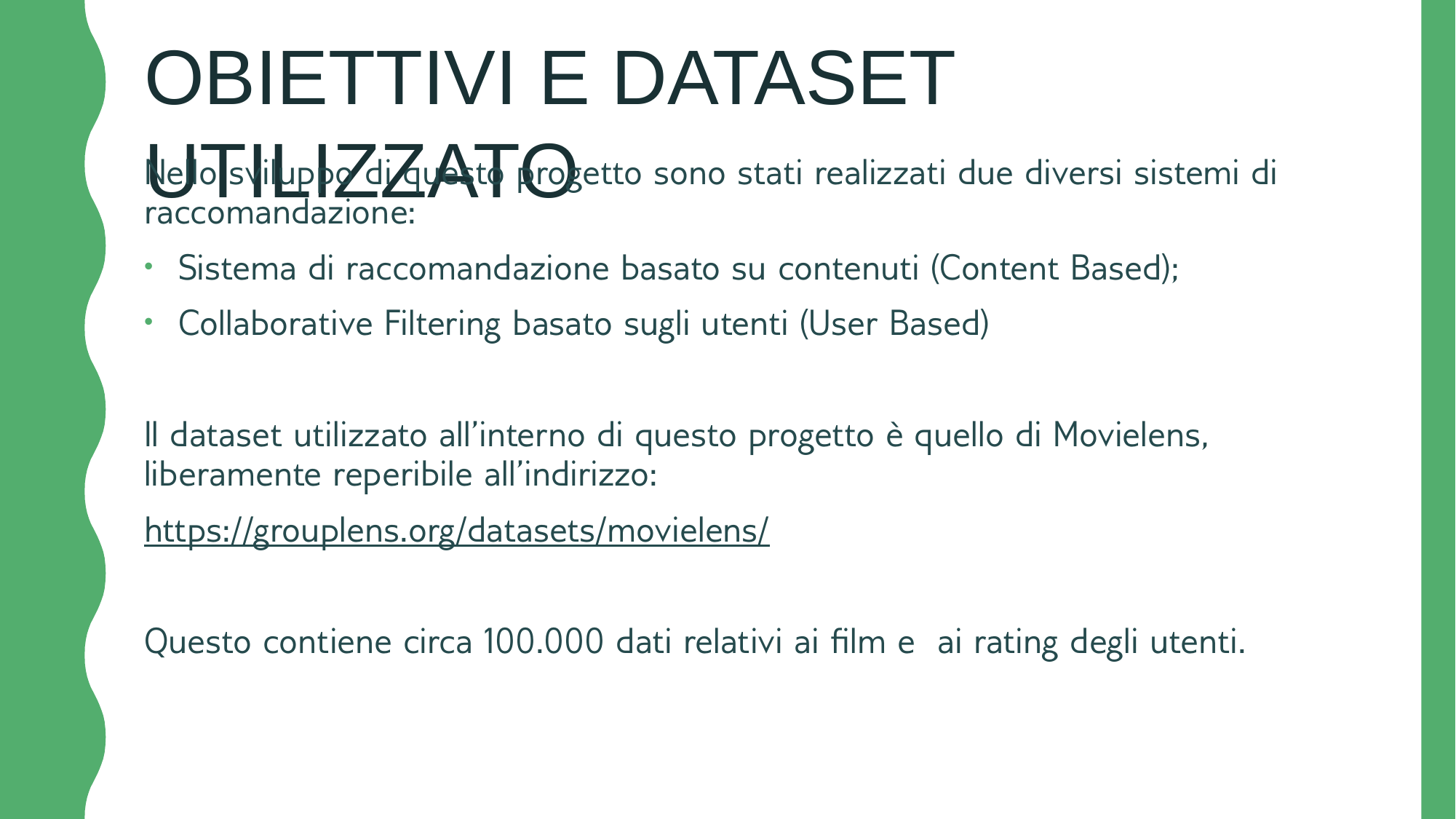

OBIETTIVI E DATASET UTILIZZATO
Nello sviluppo di questo progetto sono stati realizzati due diversi sistemi di raccomandazione:
Sistema di raccomandazione basato su contenuti (Content Based);
Collaborative Filtering basato sugli utenti (User Based)

Il dataset utilizzato all’interno di questo progetto è quello di Movielens, liberamente reperibile all’indirizzo:
https://grouplens.org/datasets/movielens/

Questo contiene circa 100.000 dati relativi ai film e  ai rating degli utenti.